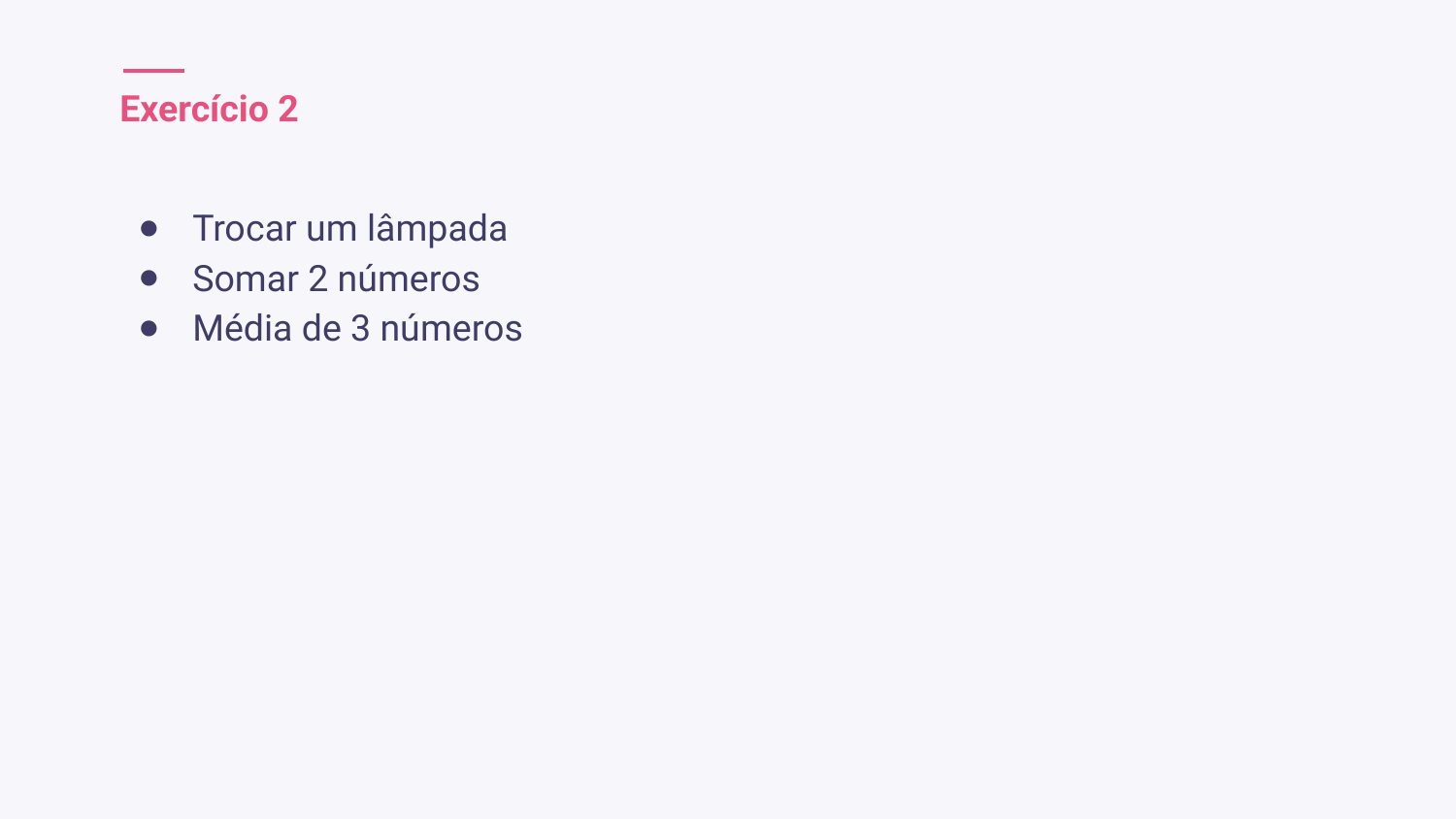

# Exercício 2
Trocar um lâmpada
Somar 2 números
Média de 3 números